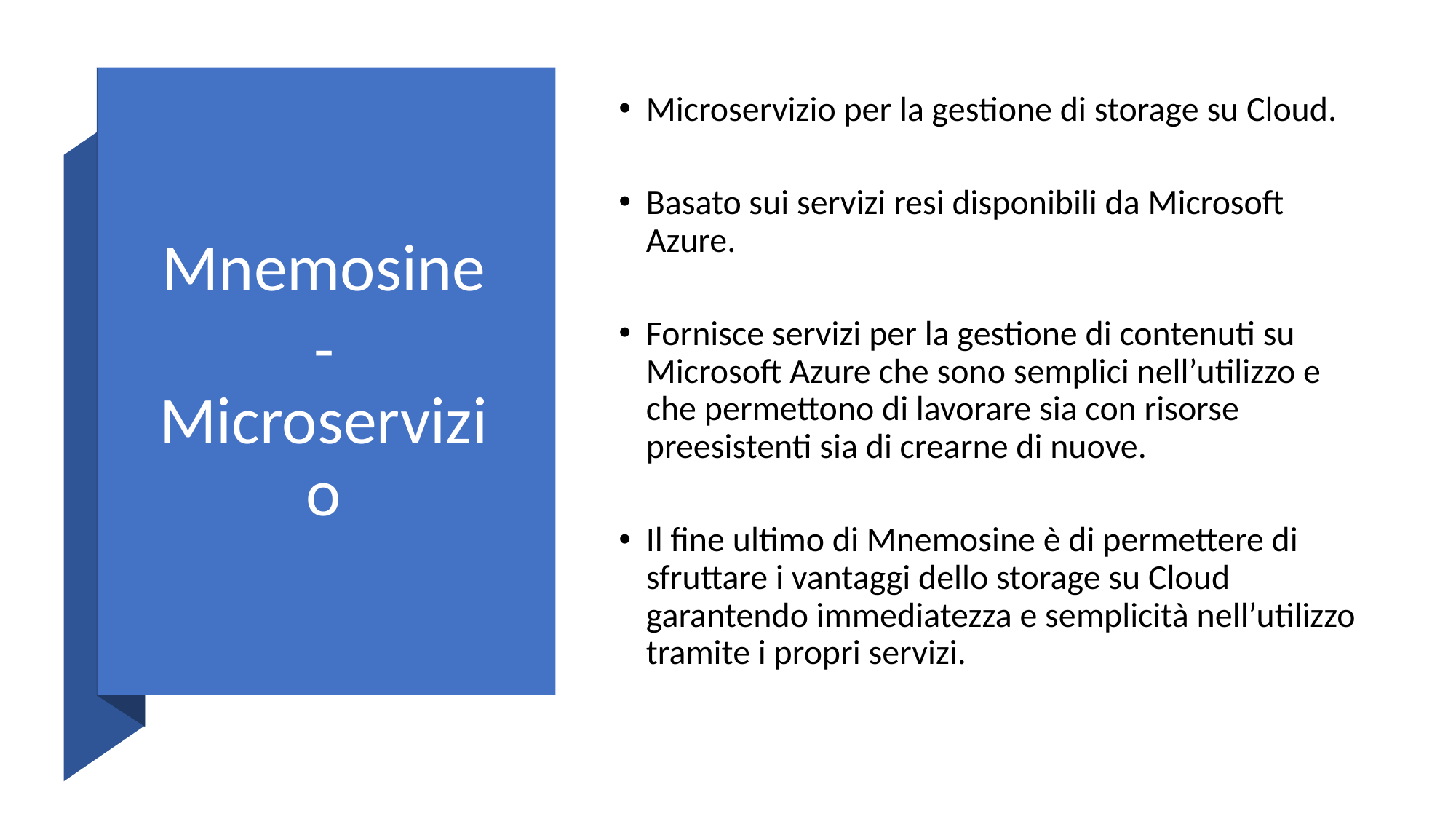

Mnemosine
- Microservizio
Microservizio per la gestione di storage su Cloud.

Basato sui servizi resi disponibili da Microsoft Azure.

Fornisce servizi per la gestione di contenuti su Microsoft Azure che sono semplici nell’utilizzo e che permettono di lavorare sia con risorse preesistenti sia di crearne di nuove.

Il fine ultimo di Mnemosine è di permettere di sfruttare i vantaggi dello storage su Cloud garantendo immediatezza e semplicità nell’utilizzo tramite i propri servizi.